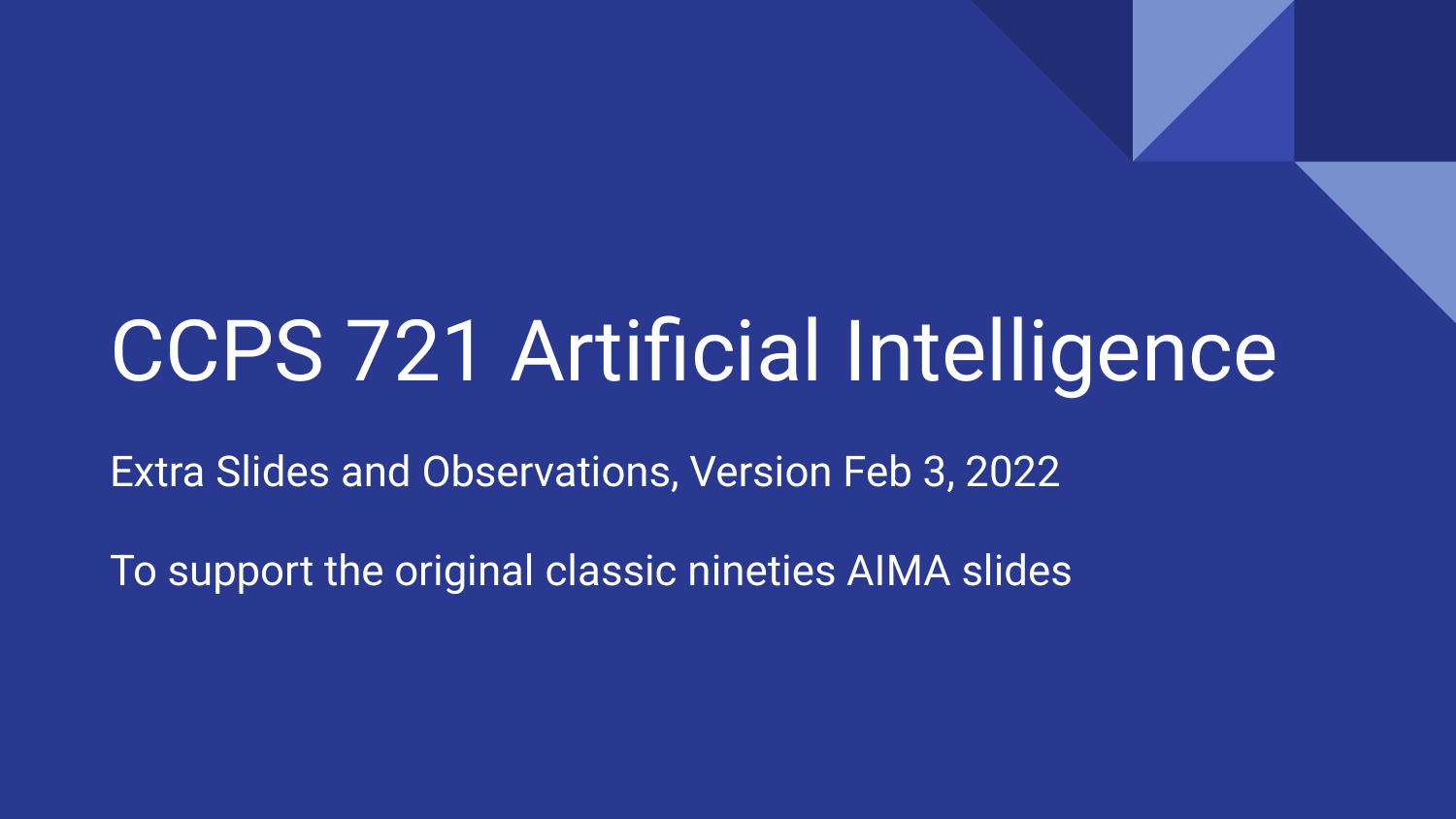

# CCPS 721 Artificial Intelligence
Extra Slides and Observations, Version Feb 3, 2022

To support the original classic nineties AIMA slides